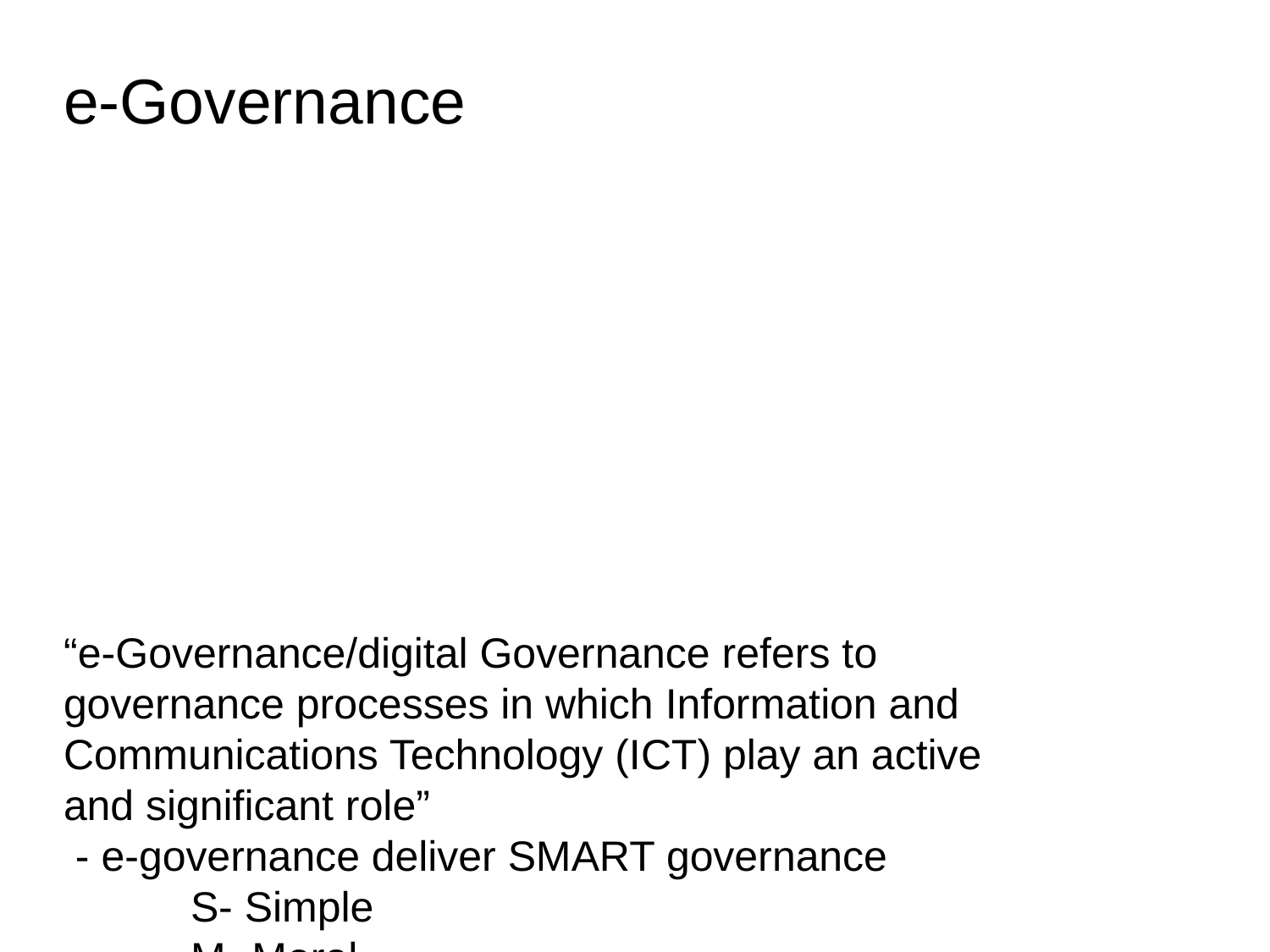

# e-Governance

“e-Governance/digital Governance refers to
governance processes in which Information and
Communications Technology (ICT) play an active
and significant role”
 - e-governance deliver SMART governance
	S- Simple
	M- Moral
	A-Accountable
	R- Responsive
	T -Transparent